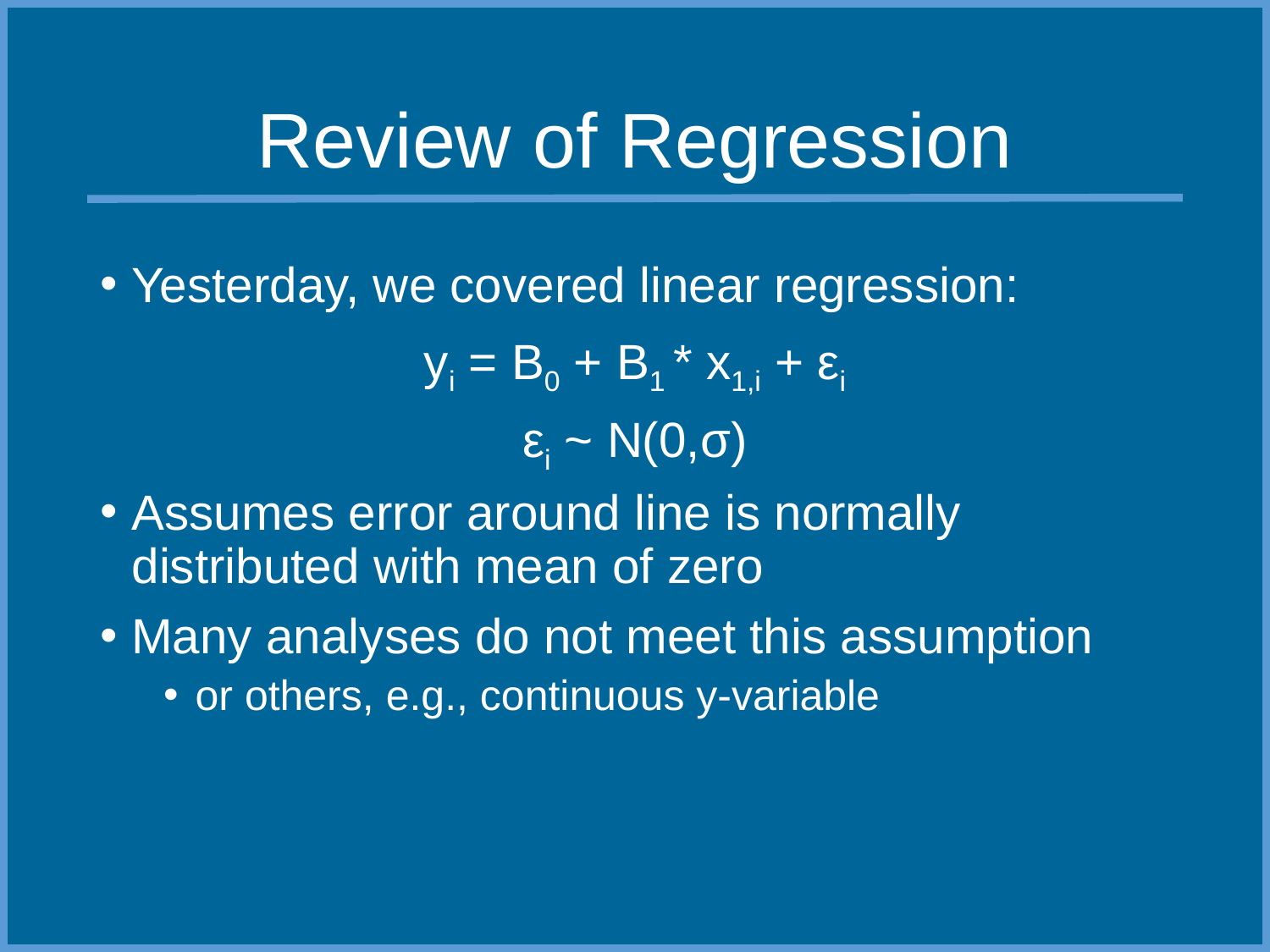

# Review of Regression
Yesterday, we covered linear regression:
yi = B0 + B1 * x1,i + εi
εi ~ N(0,σ)
Assumes error around line is normally distributed with mean of zero
Many analyses do not meet this assumption
or others, e.g., continuous y-variable